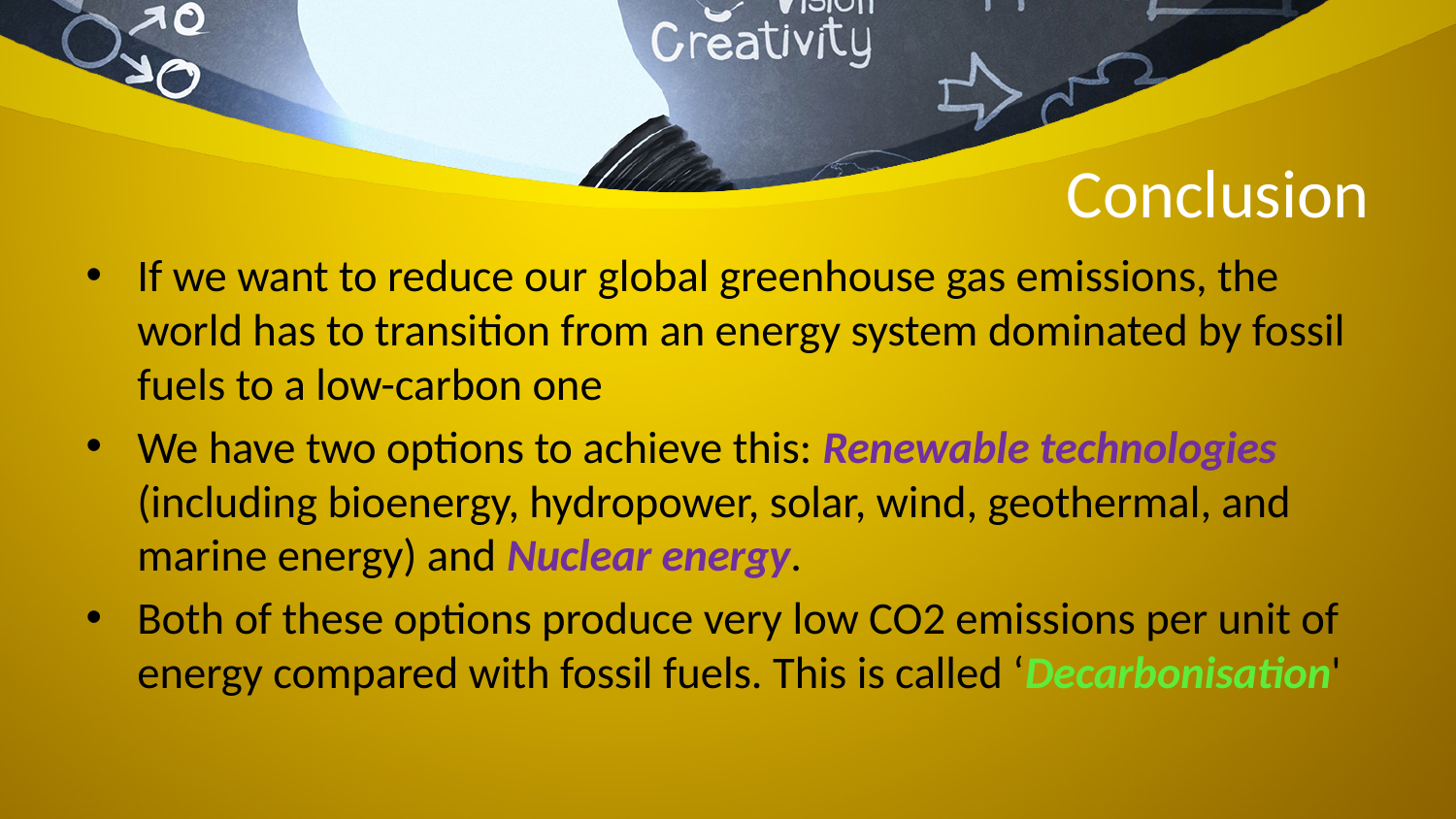

# Conclusion
If we want to reduce our global greenhouse gas emissions, the world has to transition from an energy system dominated by fossil fuels to a low-carbon one
We have two options to achieve this: Renewable technologies (including bioenergy, hydropower, solar, wind, geothermal, and marine energy) and Nuclear energy.
Both of these options produce very low CO2 emissions per unit of energy compared with fossil fuels. This is called ‘Decarbonisation'